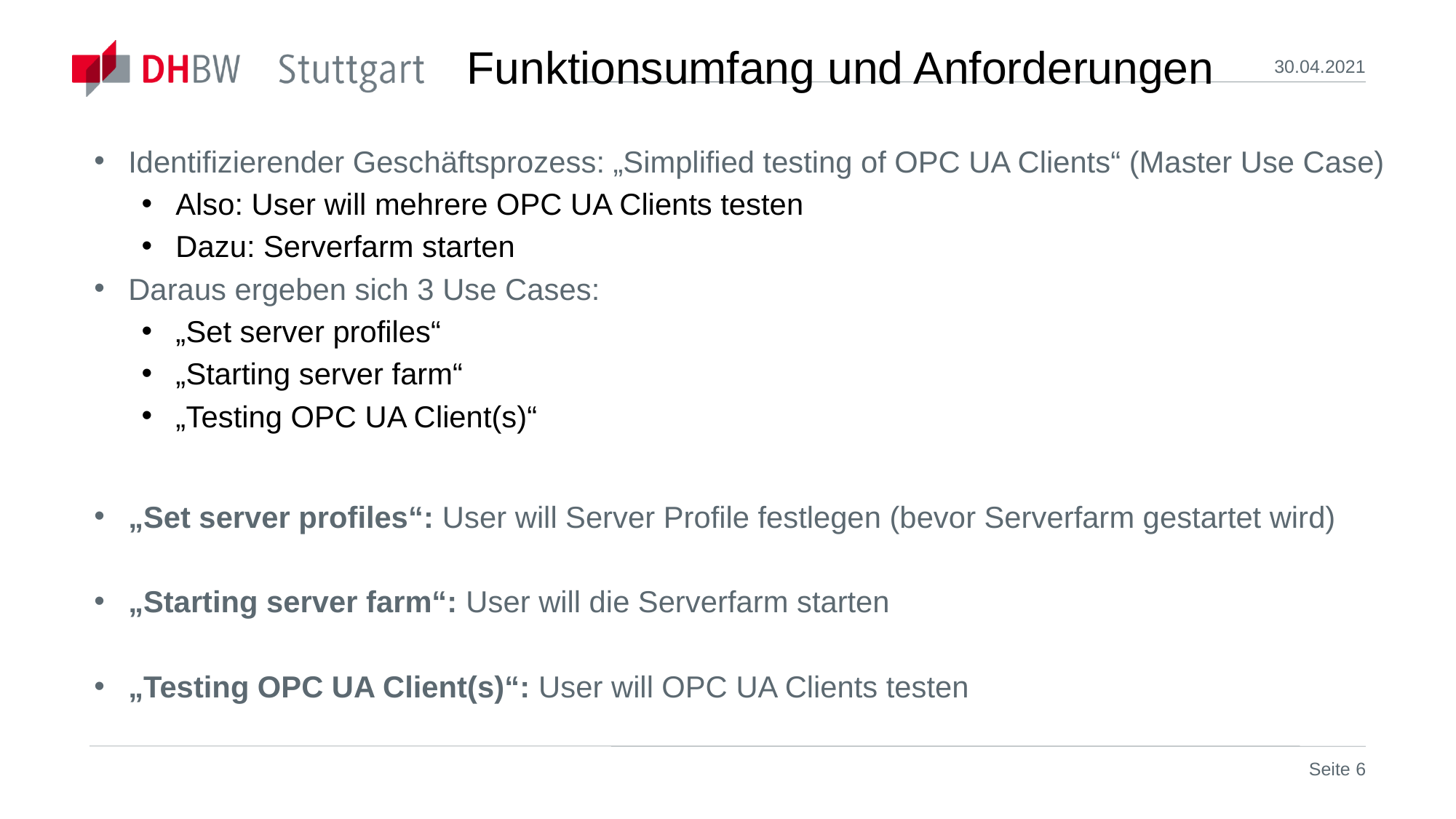

Funktionsumfang und Anforderungen
30.04.2021
Identifizierender Geschäftsprozess: „Simplified testing of OPC UA Clients“ (Master Use Case)
Also: User will mehrere OPC UA Clients testen
Dazu: Serverfarm starten
Daraus ergeben sich 3 Use Cases:
„Set server profiles“
„Starting server farm“
„Testing OPC UA Client(s)“

„Set server profiles“: User will Server Profile festlegen (bevor Serverfarm gestartet wird)

„Starting server farm“: User will die Serverfarm starten

„Testing OPC UA Client(s)“: User will OPC UA Clients testen

Seite 6